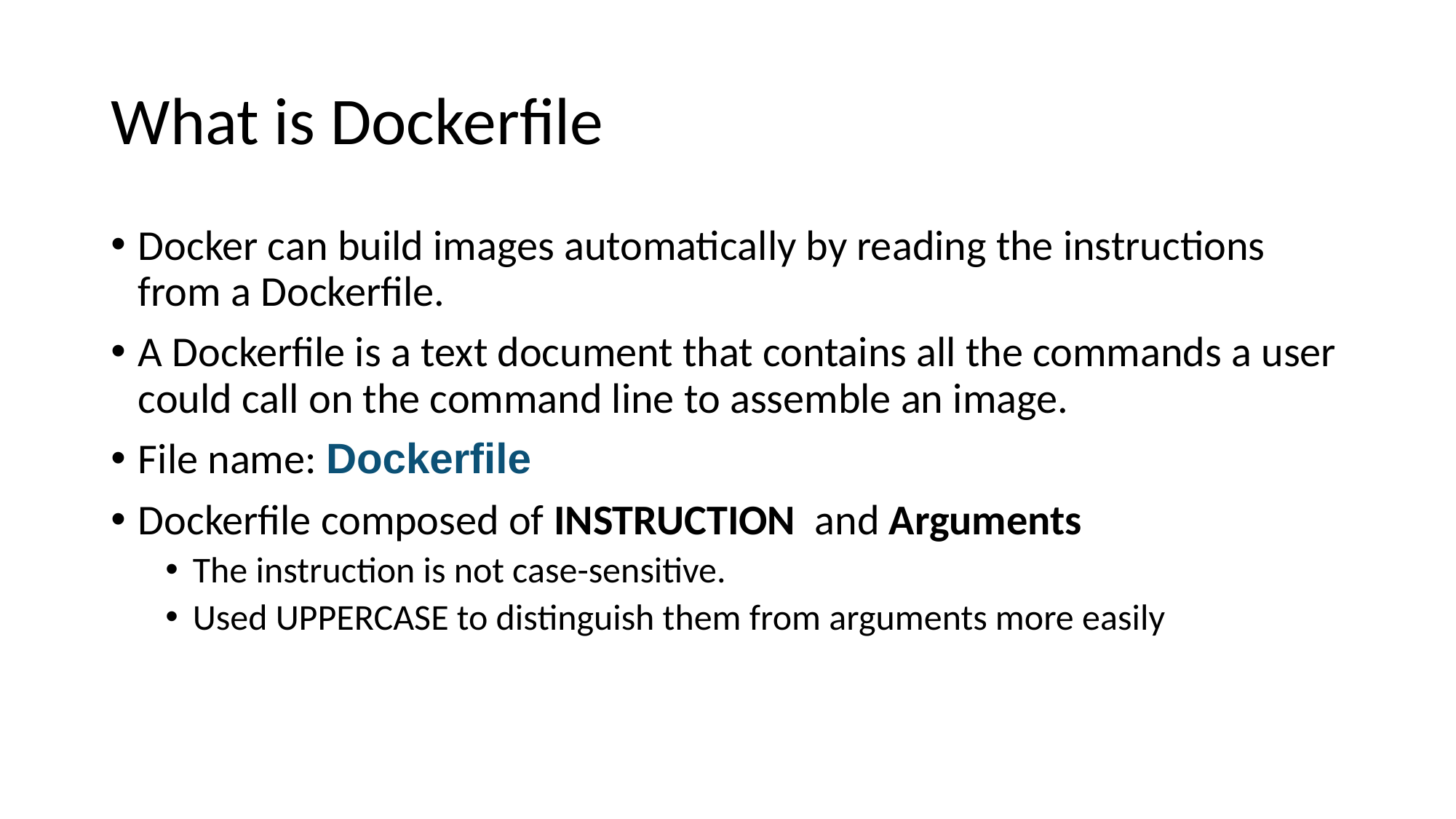

# What is Dockerfile
Docker can build images automatically by reading the instructions from a Dockerfile.
A Dockerfile is a text document that contains all the commands a user could call on the command line to assemble an image.
File name: Dockerfile
Dockerfile composed of INSTRUCTION  and Arguments
The instruction is not case-sensitive.
Used UPPERCASE to distinguish them from arguments more easily